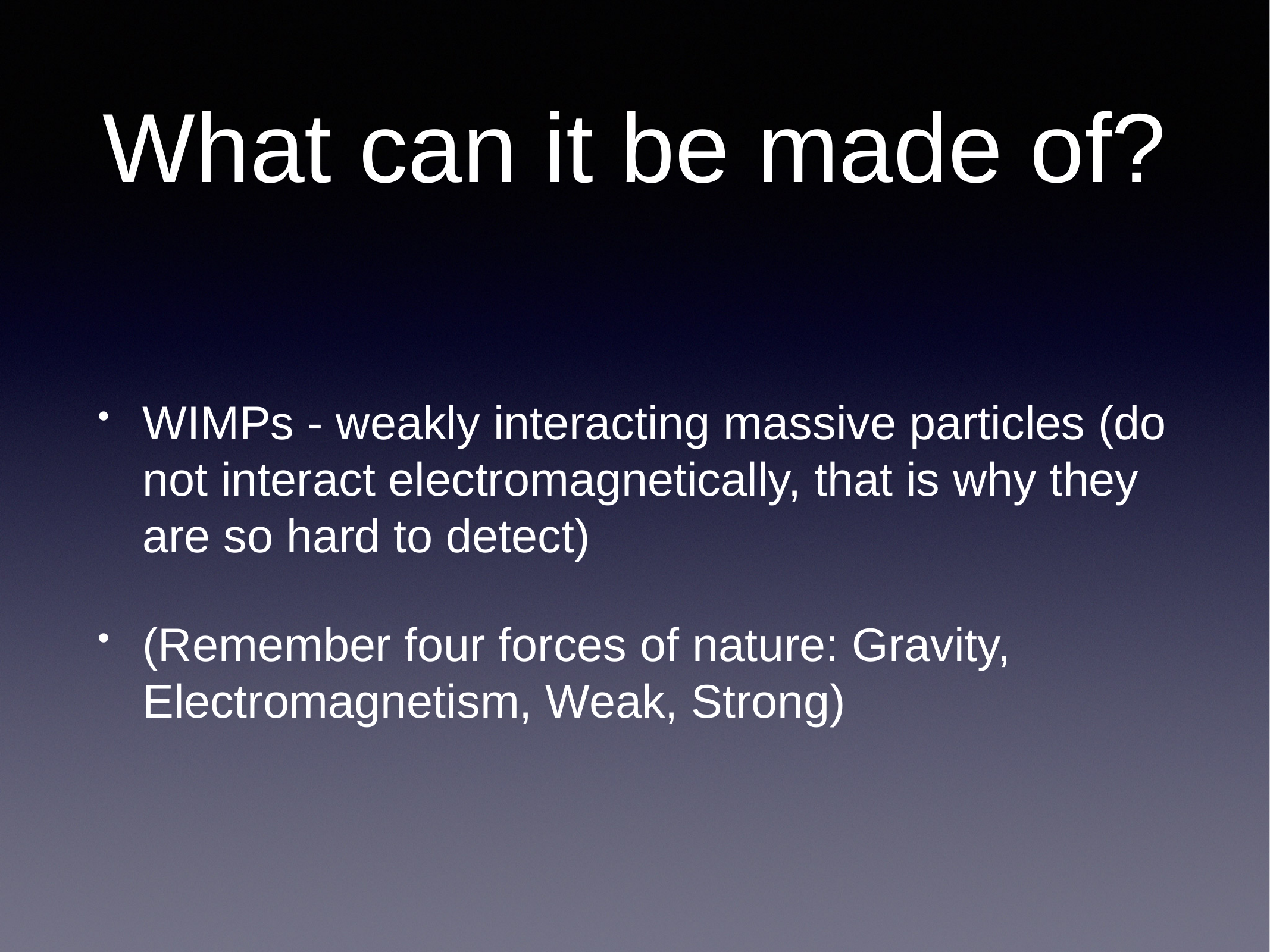

# What can it be made of?
WIMPs - weakly interacting massive particles (do not interact electromagnetically, that is why they are so hard to detect)
(Remember four forces of nature: Gravity, Electromagnetism, Weak, Strong)